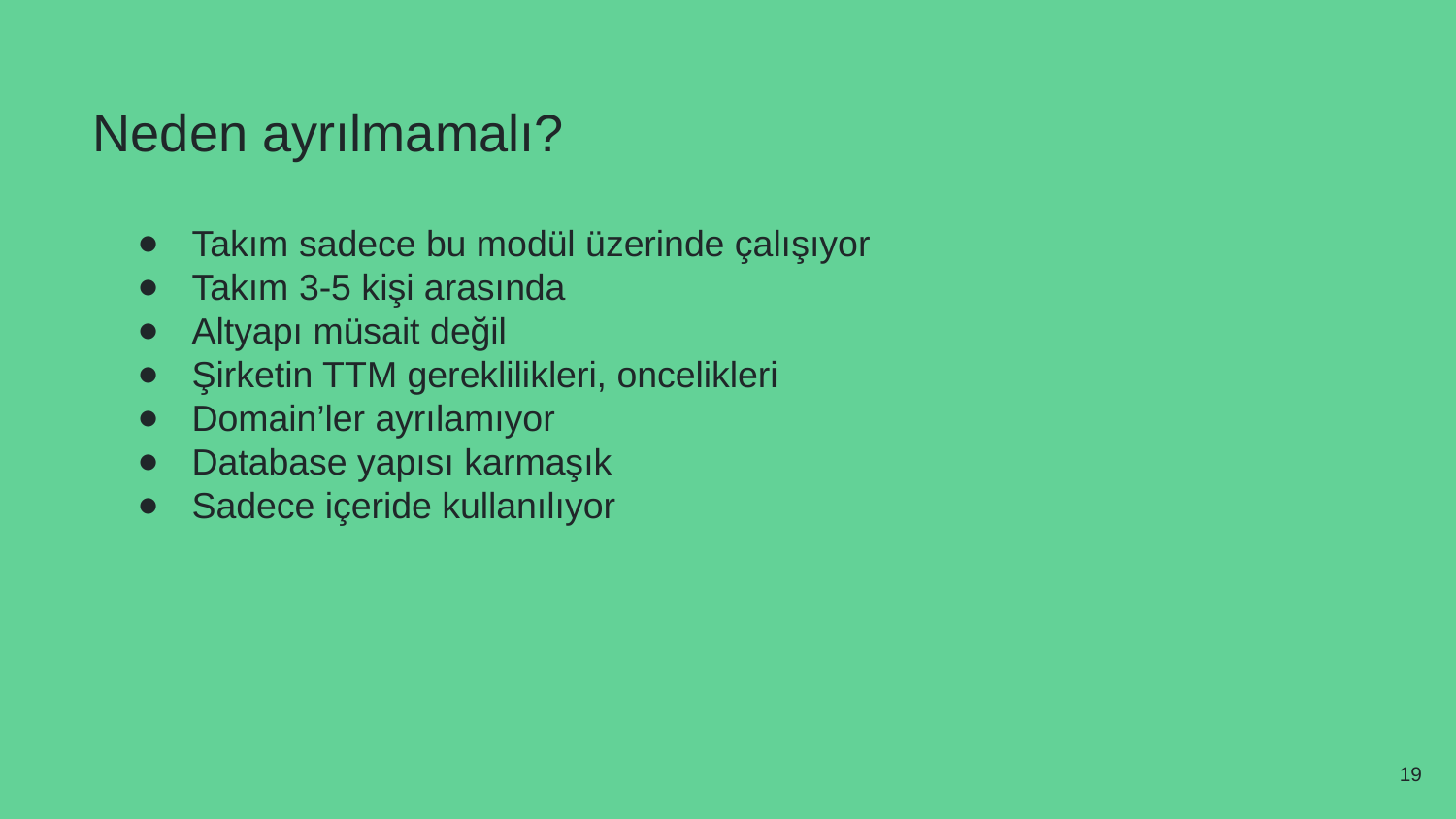

# Neden ayrılmamalı?
Takım sadece bu modül üzerinde çalışıyor
Takım 3-5 kişi arasında
Altyapı müsait değil
Şirketin TTM gereklilikleri, oncelikleri
Domain’ler ayrılamıyor
Database yapısı karmaşık
Sadece içeride kullanılıyor
19